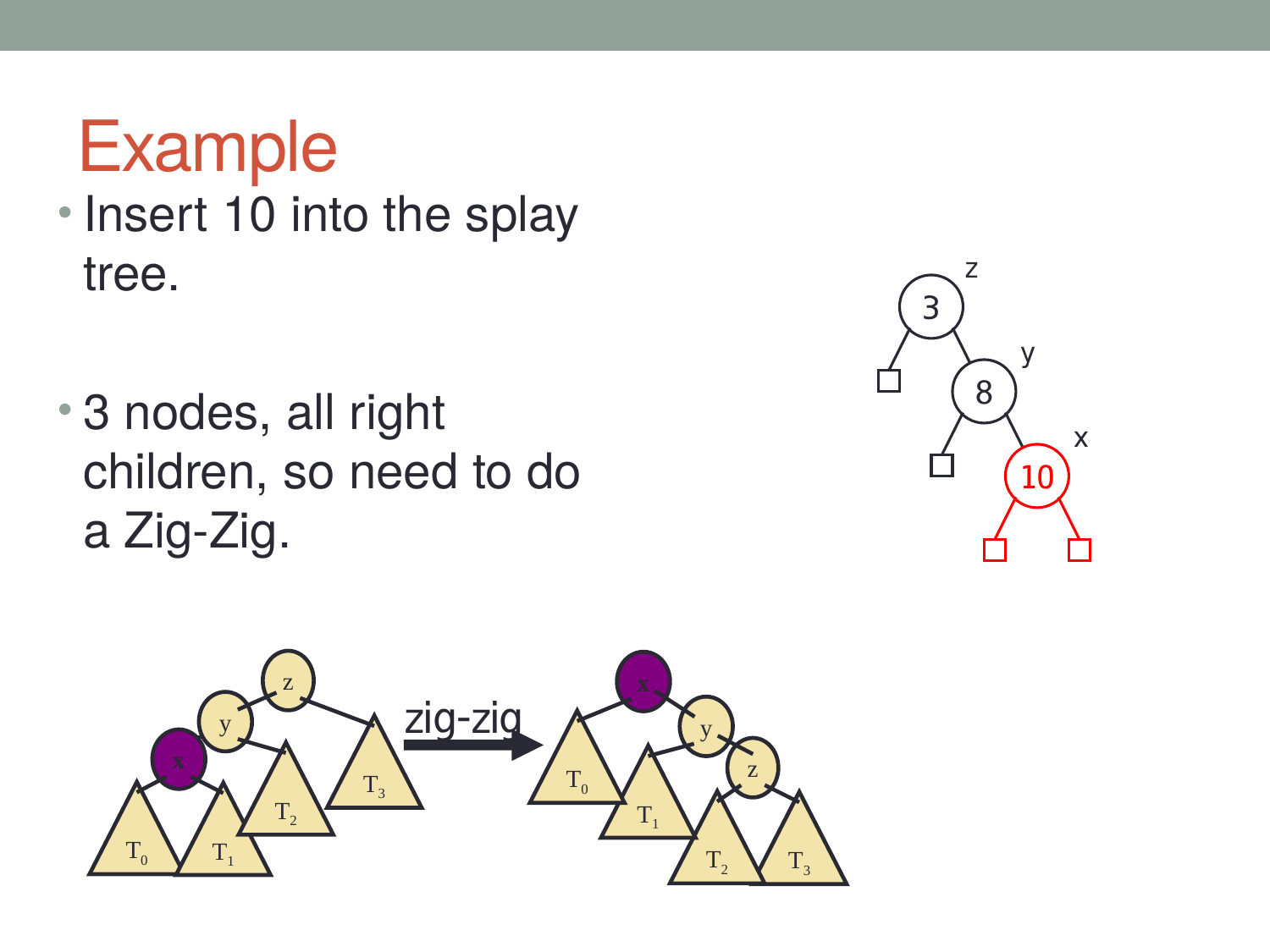

# Example
Insert 10 into the splay tree.

3 nodes, all right children, so need to do a Zig-Zig.
z
3

y
8

x
10

z
y
T3
x
T2
T0
T1
x
y
T0
z
T1
T2
T3
zig-zig